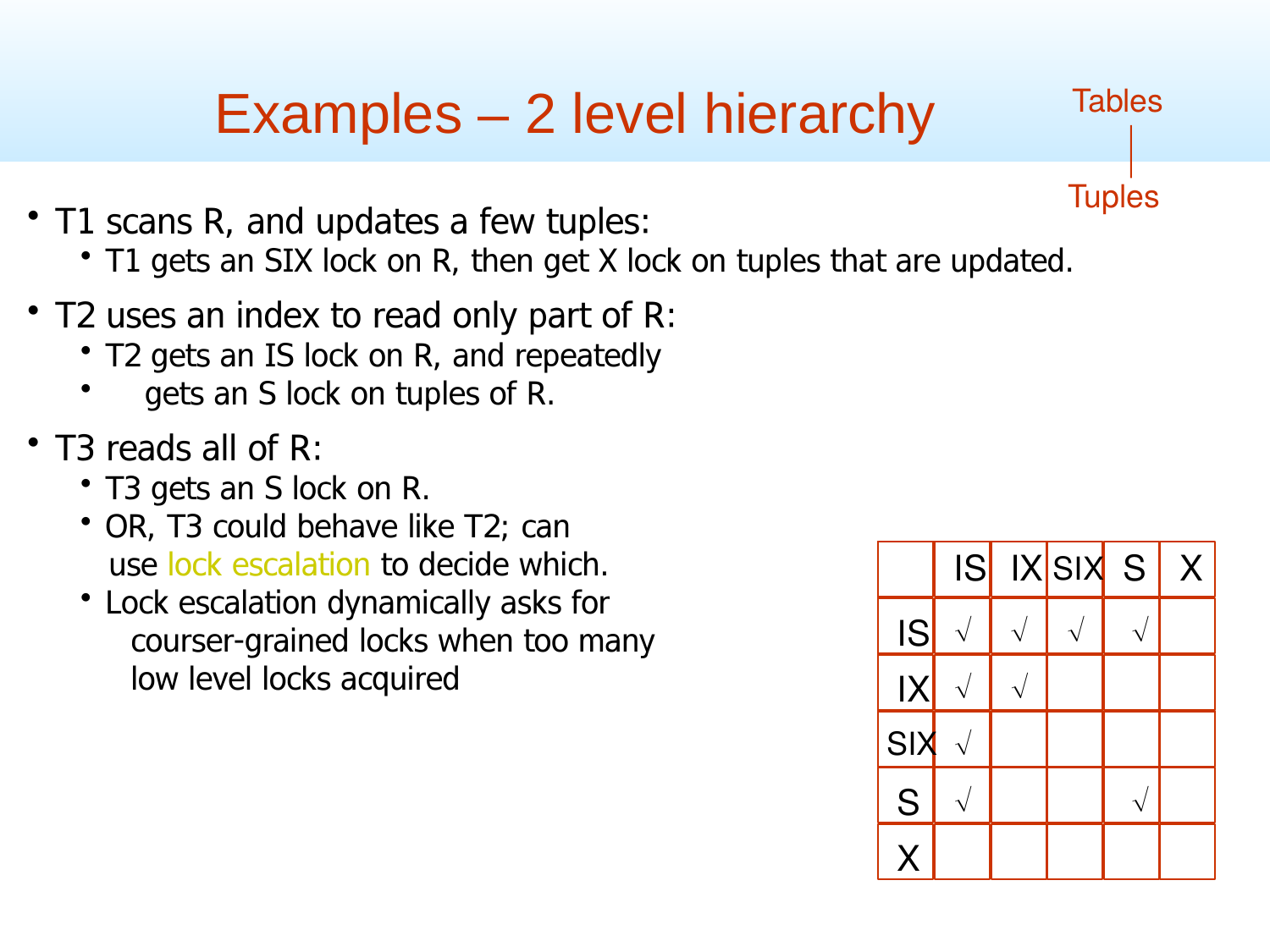

Examples – 2 level hierarchy
Tables

T1 scans R, and updates a few tuples:
T1 gets an SIX lock on R, then get X lock on tuples that are updated.
T2 uses an index to read only part of R:
T2 gets an IS lock on R, and repeatedly
    gets an S lock on tuples of R.
T3 reads all of R:
T3 gets an S lock on R.
OR, T3 could behave like T2; can
     use lock escalation to decide which.
Lock escalation dynamically asks for
    courser-grained locks when too many
    low level locks acquired
Tuples
IX
S
X
IS

SIX

Ö
Ö
Ö
Ö
IS

IX
Ö
Ö

SIX
Ö

S
Ö
Ö

X
45